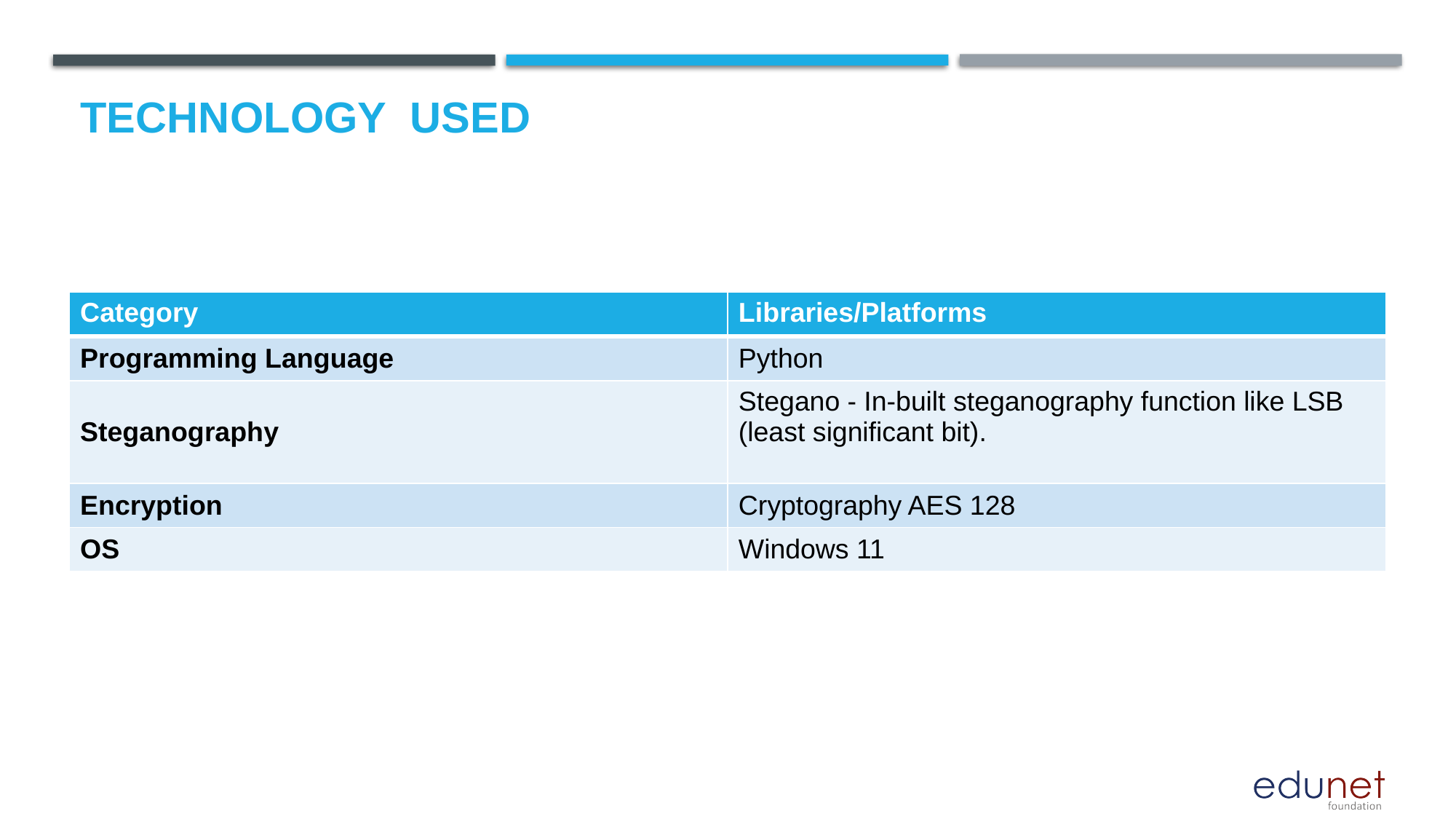

# Technology  used
| Category | Libraries/Platforms |
| --- | --- |
| Programming Language | Python |
| Steganography | Stegano - In-built steganography function like LSB (least significant bit). |
| Encryption | Cryptography AES 128 |
| OS | Windows 11 |